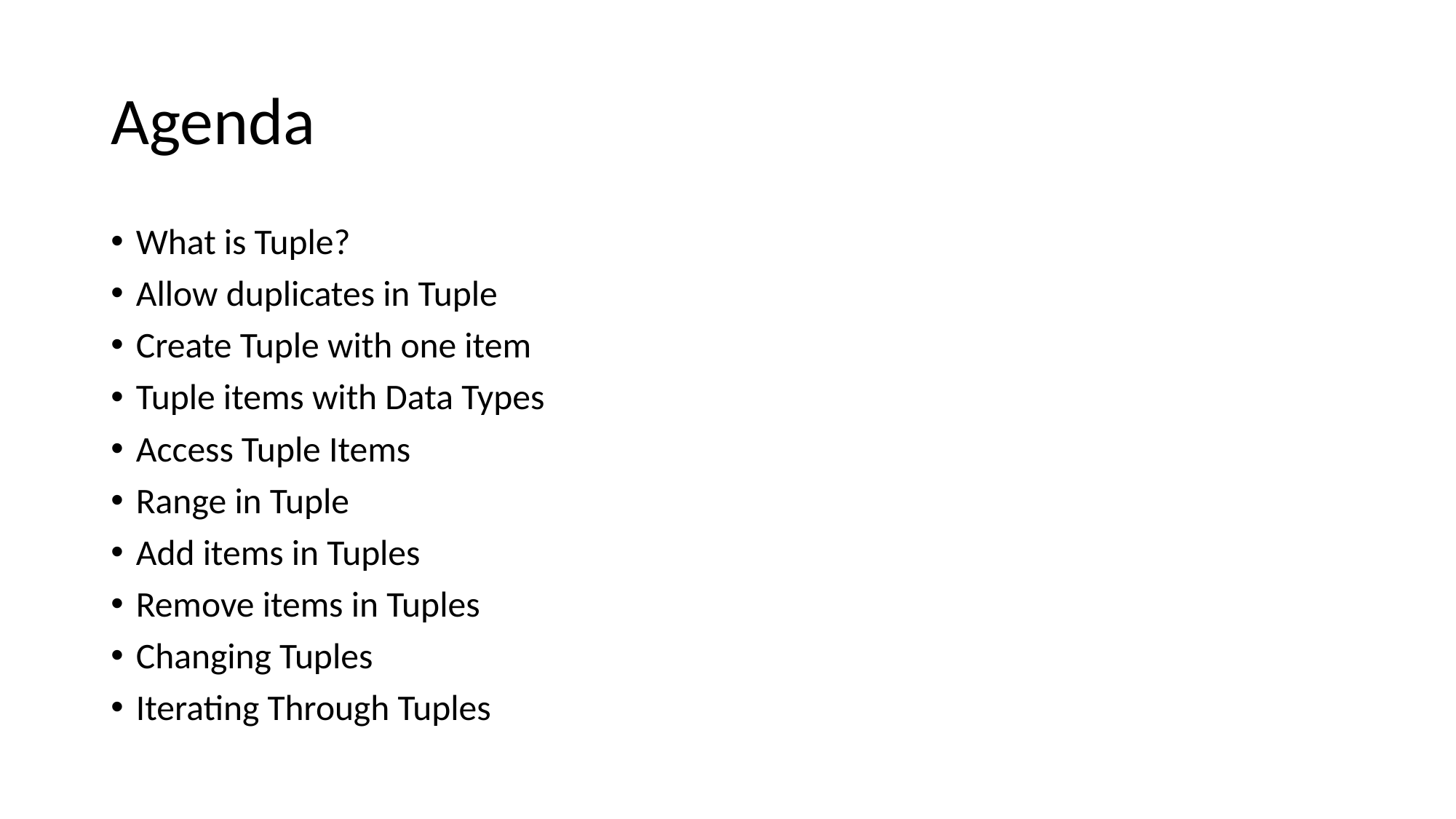

# Agenda
What is Tuple?
Allow duplicates in Tuple
Create Tuple with one item
Tuple items with Data Types
Access Tuple Items
Range in Tuple
Add items in Tuples
Remove items in Tuples
Changing Tuples
Iterating Through Tuples